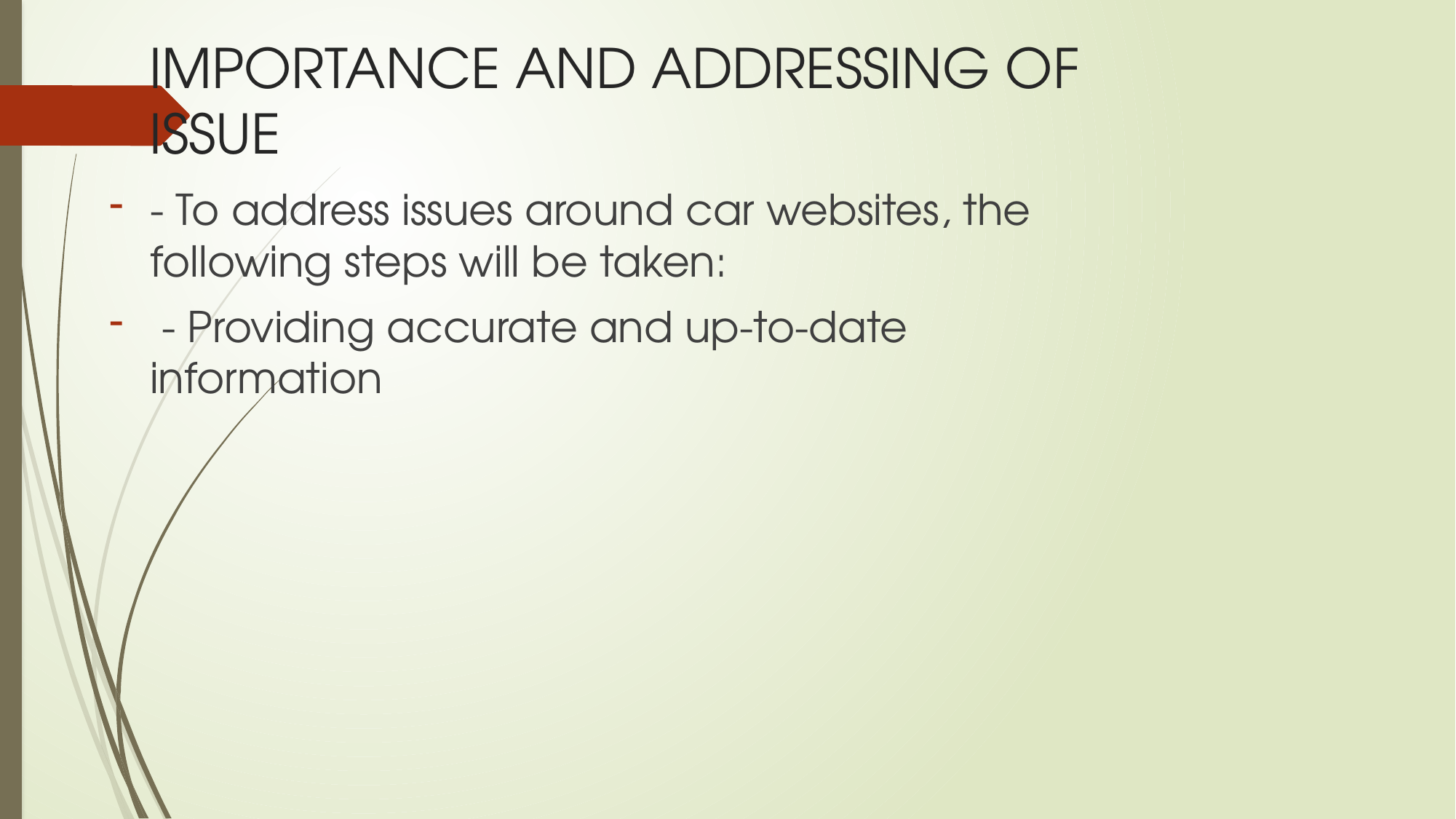

# IMPORTANCE AND ADDRESSING OF ISSUE
- To address issues around car websites, the following steps will be taken:
 - Providing accurate and up-to-date information